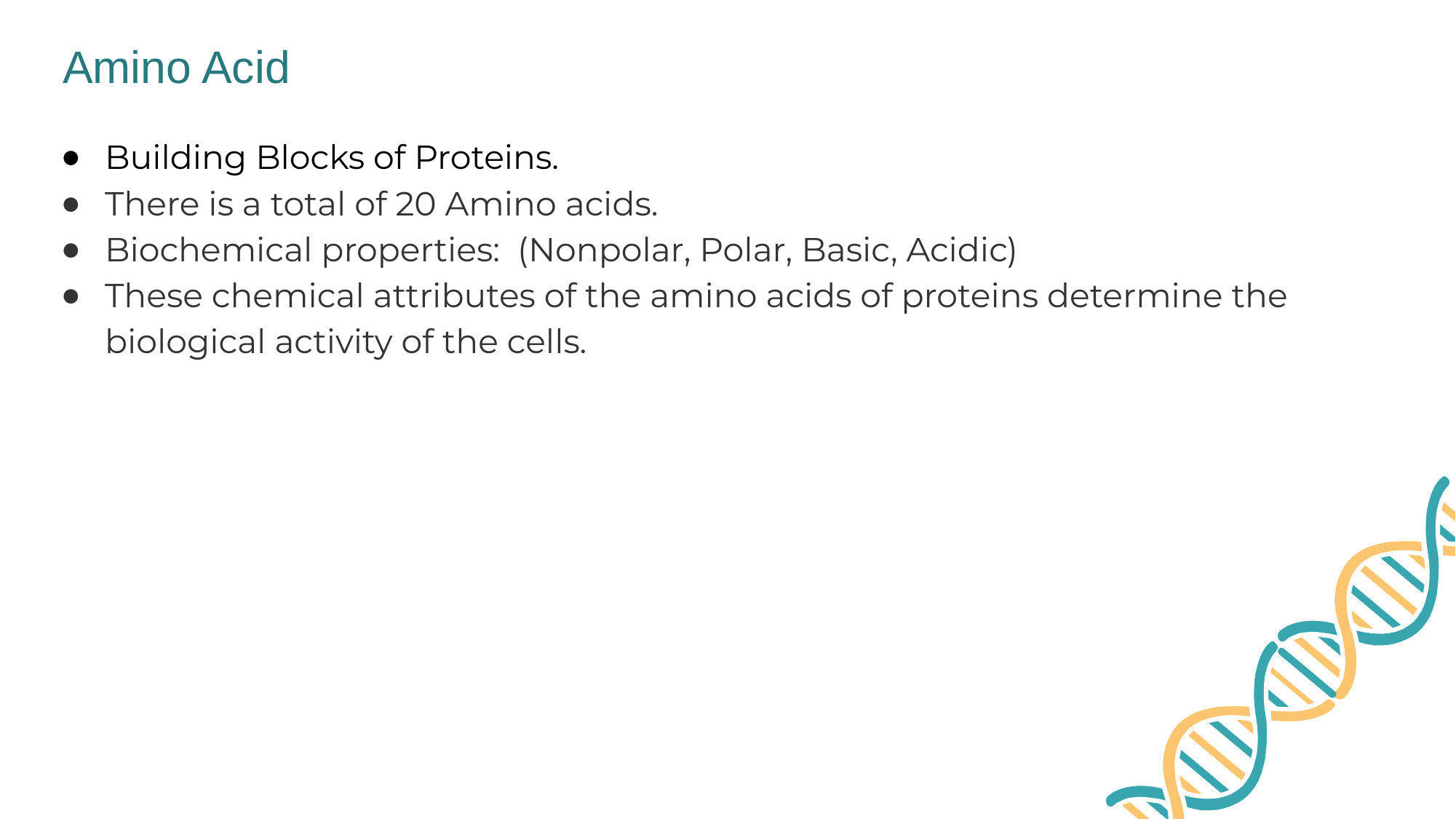

Amino Acid

Building Blocks of Proteins.
There is a total of 20 Amino acids.
Biochemical properties:  (Nonpolar, Polar, Basic, Acidic)
These chemical attributes of the amino acids of proteins determine the biological activity of the cells.